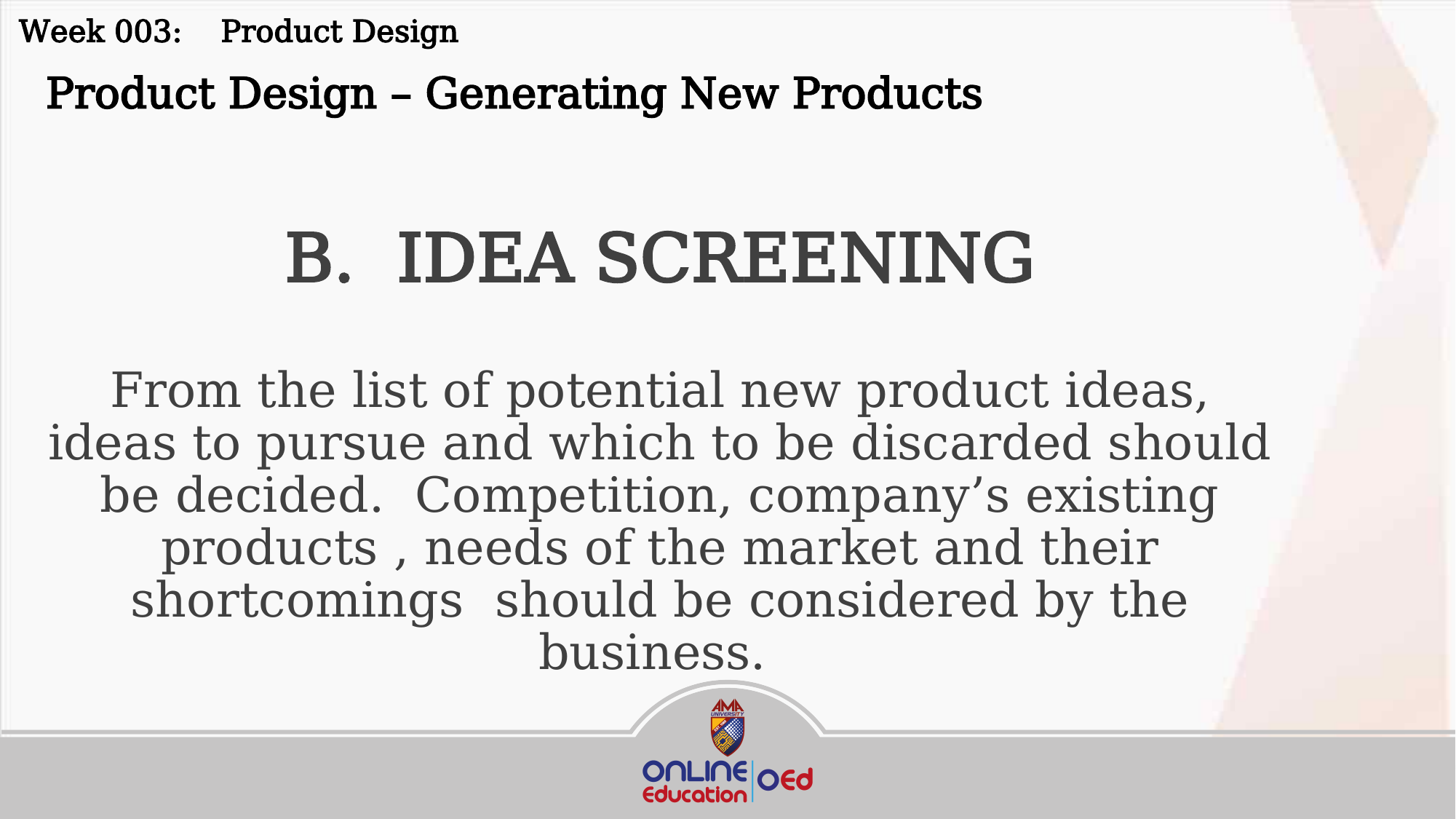

Week 003:    Product Design
  Product Design – Generating New Products
B.  IDEA SCREENING

From the list of potential new product ideas, ideas to pursue and which to be discarded should be decided.  Competition, company’s existing products , needs of the market and their shortcomings  should be considered by the business.